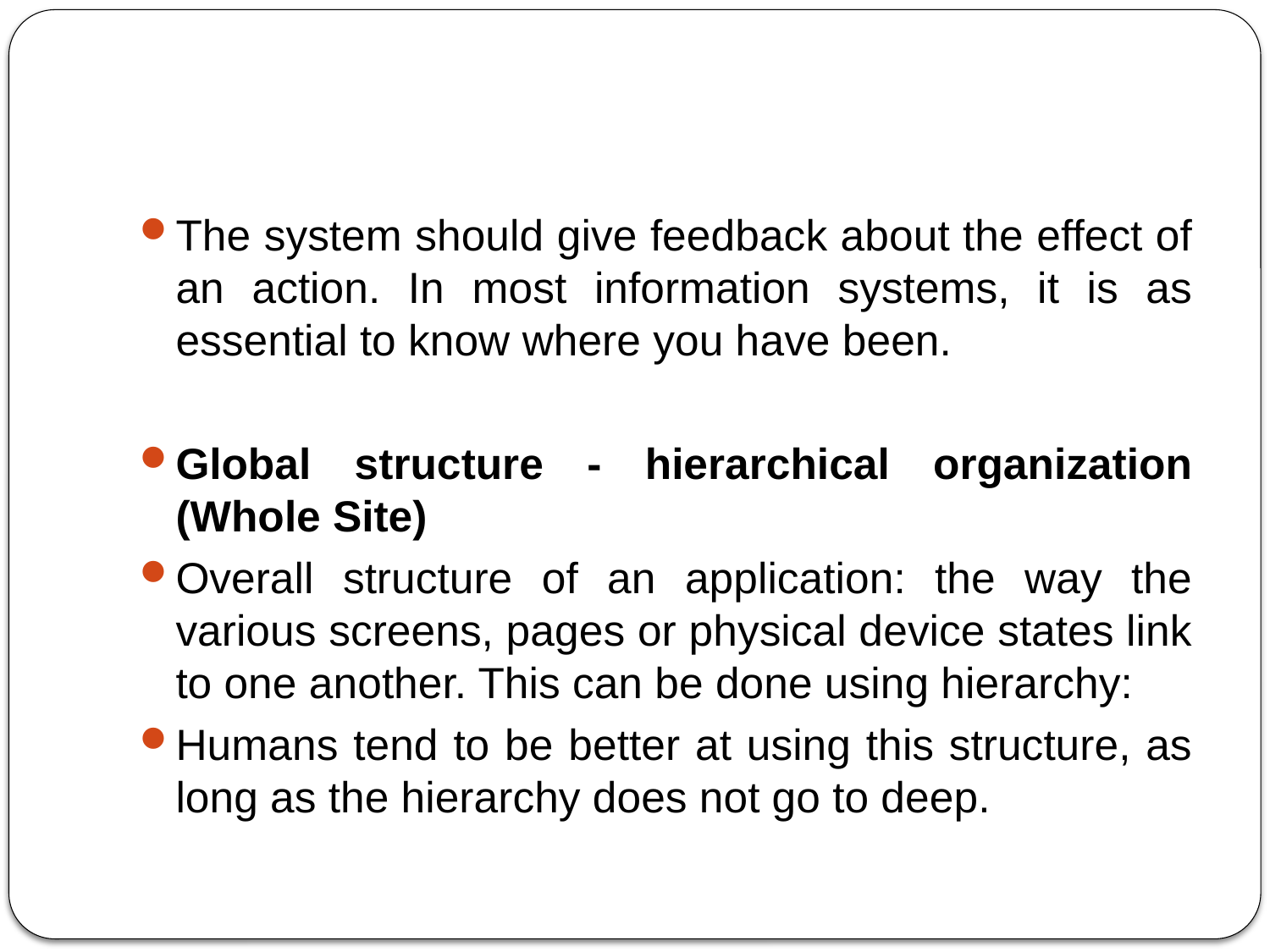

#
The system should give feedback about the effect of an action. In most information systems, it is as essential to know where you have been.

Global structure - hierarchical organization (Whole Site)
Overall structure of an application: the way the various screens, pages or physical device states link to one another. This can be done using hierarchy:
Humans tend to be better at using this structure, as long as the hierarchy does not go to deep.